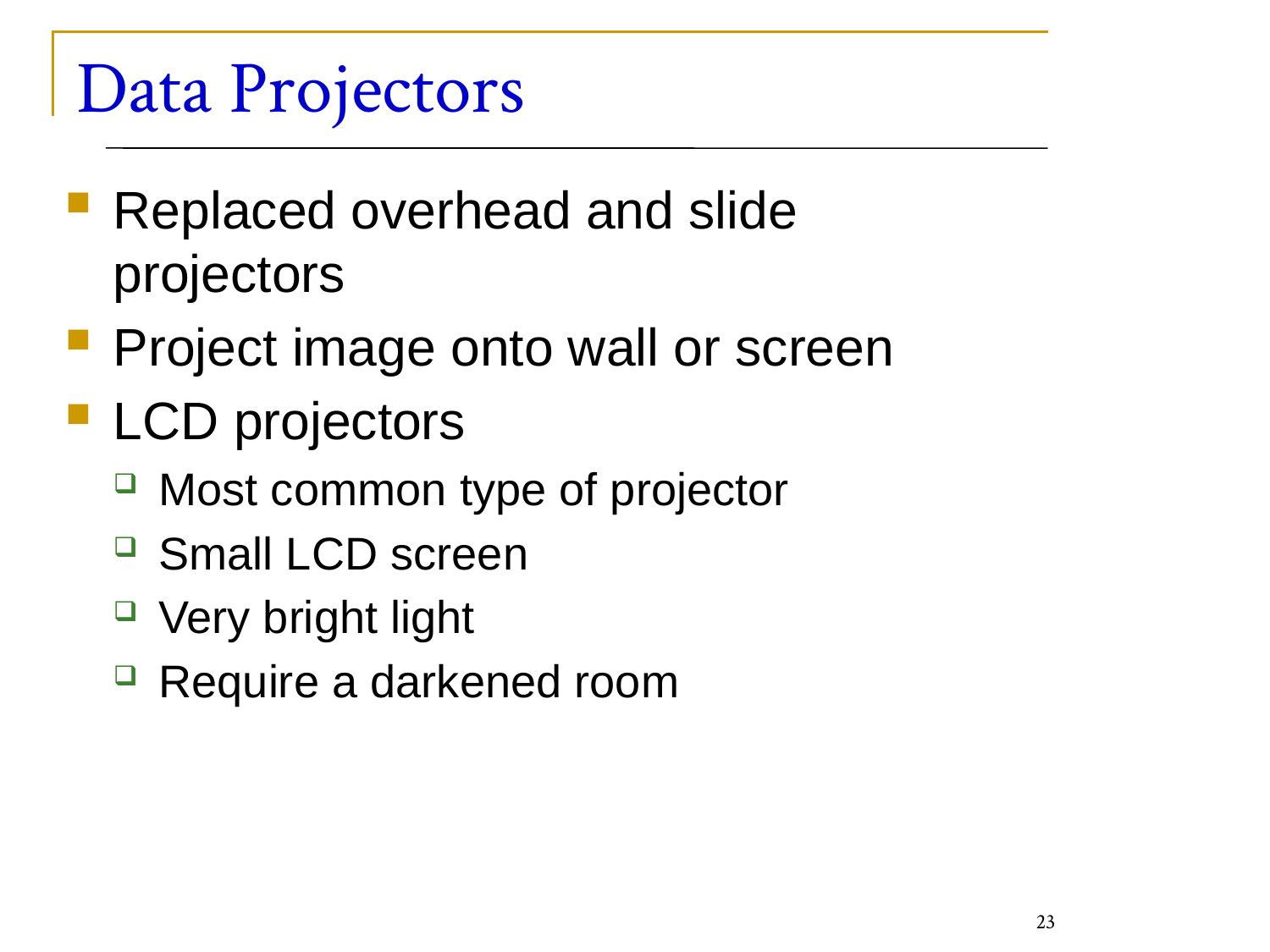

# Data Projectors
Replaced overhead and slide projectors
Project image onto wall or screen
LCD projectors
Most common type of projector
Small LCD screen
Very bright light
Require a darkened room
23